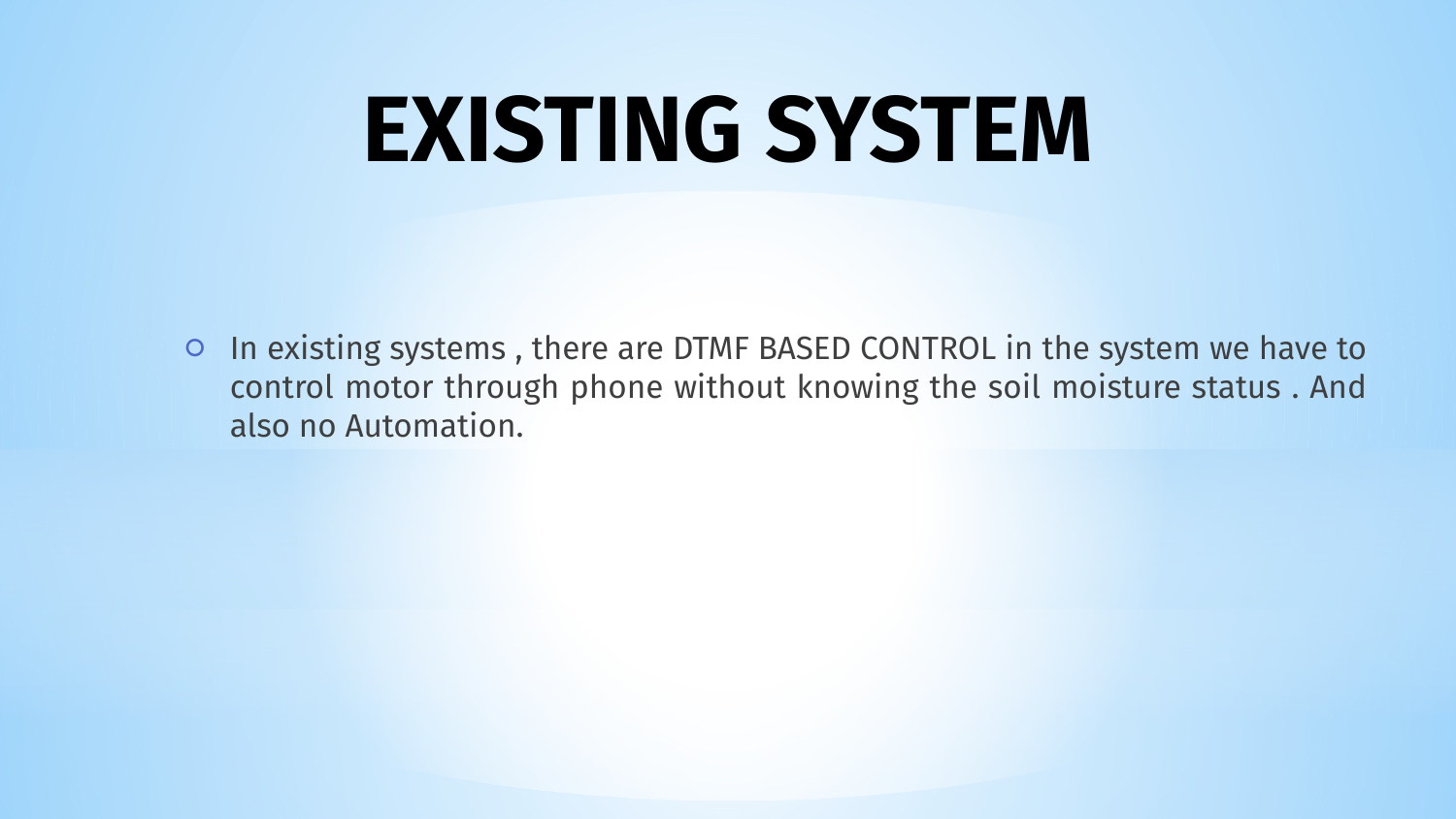

# EXISTING SYSTEM
In existing systems , there are DTMF BASED CONTROL in the system we have to control motor through phone without knowing the soil moisture status . And also no Automation.